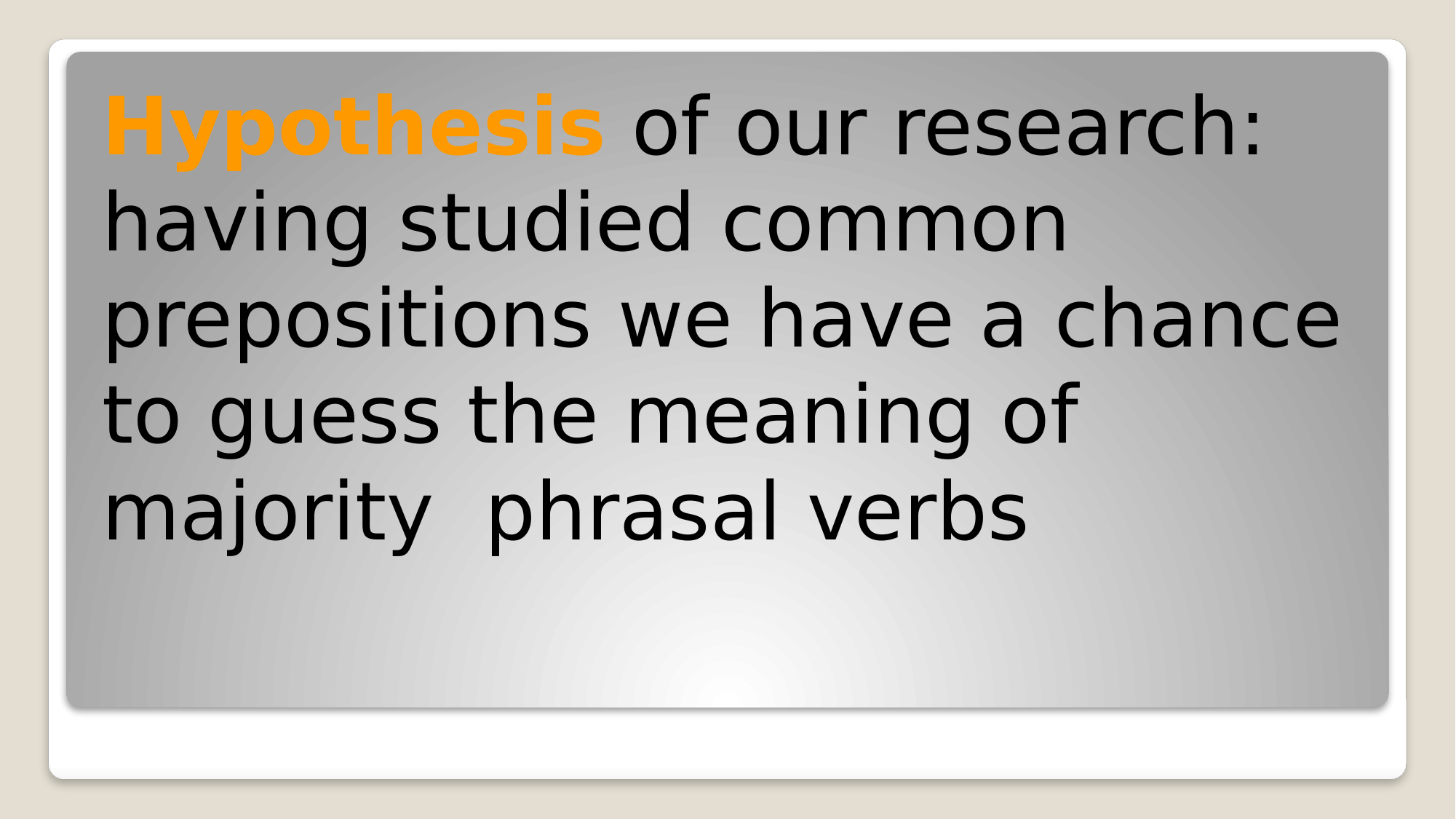

Hypothesis of our research: having studied common prepositions we have a chance to guess the meaning of majority  phrasal verbs

#